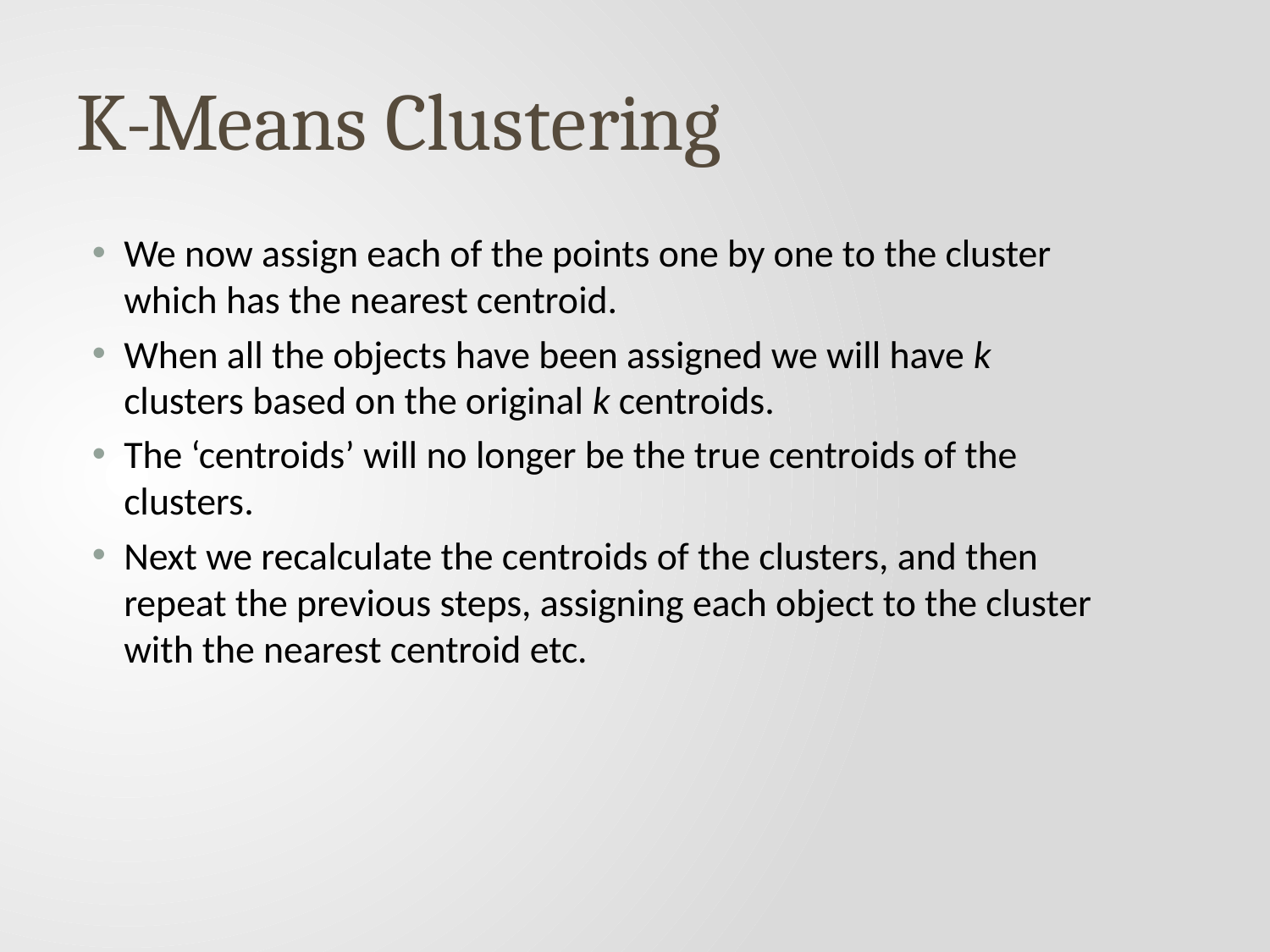

# K-Means Clustering
We now assign each of the points one by one to the cluster which has the nearest centroid.
When all the objects have been assigned we will have k clusters based on the original k centroids.
The ‘centroids’ will no longer be the true centroids of the clusters.
Next we recalculate the centroids of the clusters, and then repeat the previous steps, assigning each object to the cluster with the nearest centroid etc.